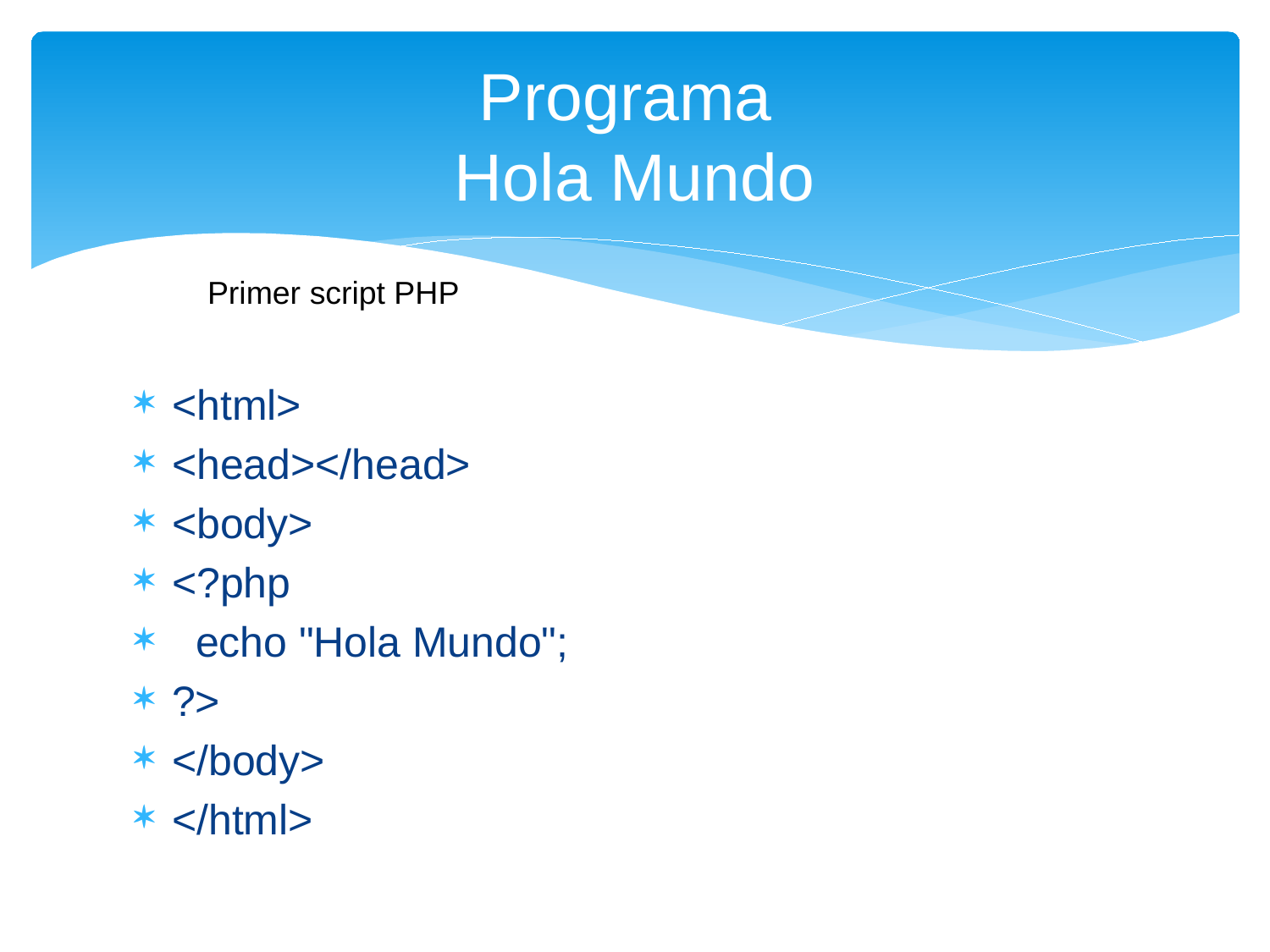

# Programa Hola Mundo
Primer script PHP
<html>
<head></head>
<body>
<?php
  echo "Hola Mundo";
?>
</body>
</html>